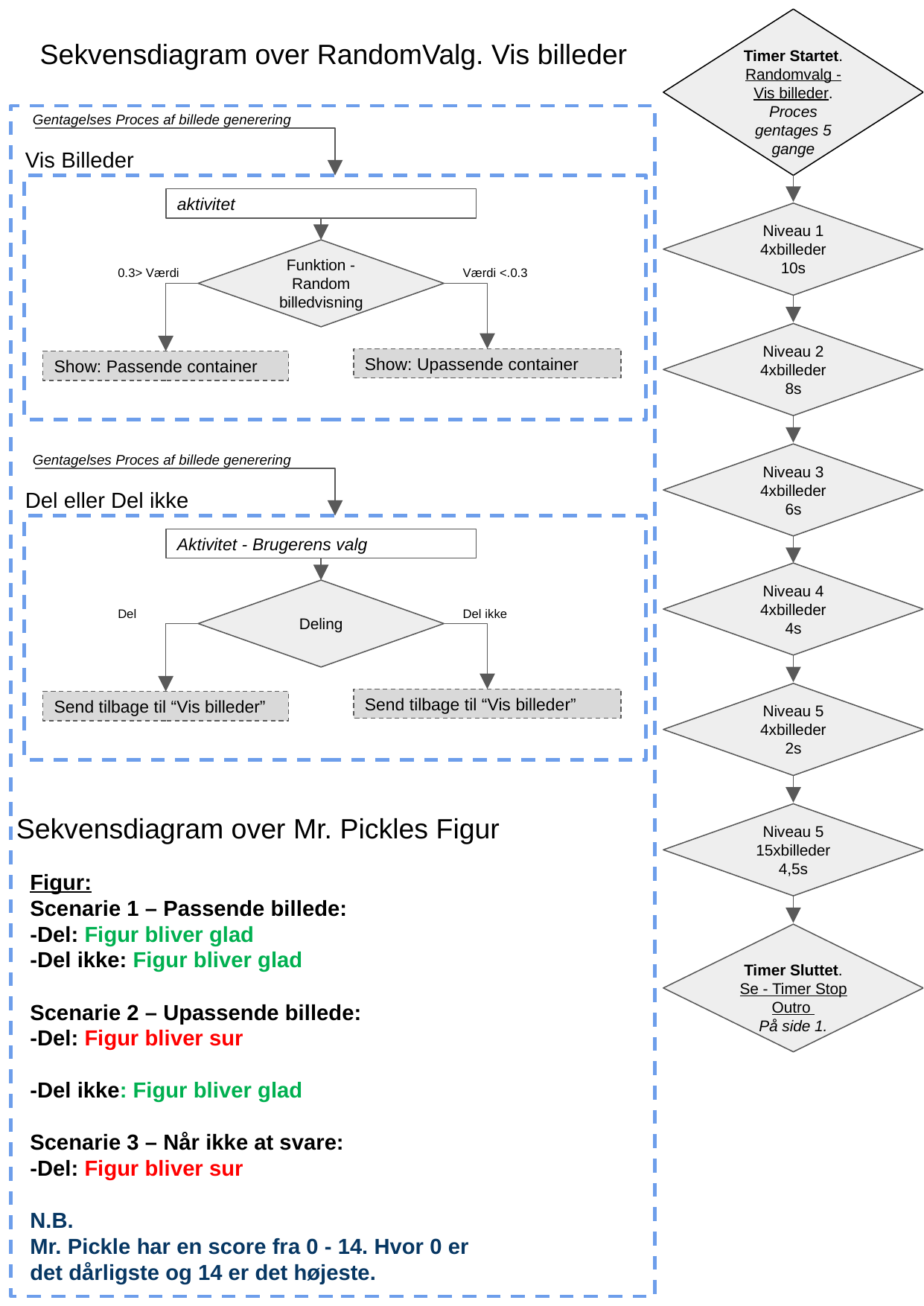

Timer Startet.
Randomvalg - Vis billeder. Proces gentages 5 gange
# Sekvensdiagram over RandomValg. Vis billeder

Gentagelses Proces af billede generering
Vis Billeder

aktivitet
Niveau 1
4xbilleder
10s
Funktion - Random billedvisning
0.3> Værdi
Værdi <.0.3
Niveau 2
4xbilleder
8s
Show: Upassende container
Show: Passende container
Niveau 3
4xbilleder
6s
Gentagelses Proces af billede generering
Del eller Del ikke

Aktivitet - Brugerens valg
Niveau 4
4xbilleder
4s
Deling
Del
Del ikke
Niveau 5
4xbilleder
2s
Send tilbage til “Vis billeder”
Send tilbage til “Vis billeder”
Sekvensdiagram over Mr. Pickles Figur
Niveau 5
15xbilleder
4,5s
Figur:
Scenarie 1 – Passende billede:
-Del: Figur bliver glad
-Del ikke: Figur bliver glad

Scenarie 2 – Upassende billede:
-Del: Figur bliver sur

-Del ikke: Figur bliver glad

Scenarie 3 – Når ikke at svare:
-Del: Figur bliver sur

N.B.
Mr. Pickle har en score fra 0 - 14. Hvor 0 er det dårligste og 14 er det højeste.

Timer Sluttet.
Se - Timer Stop Outro
På side 1.